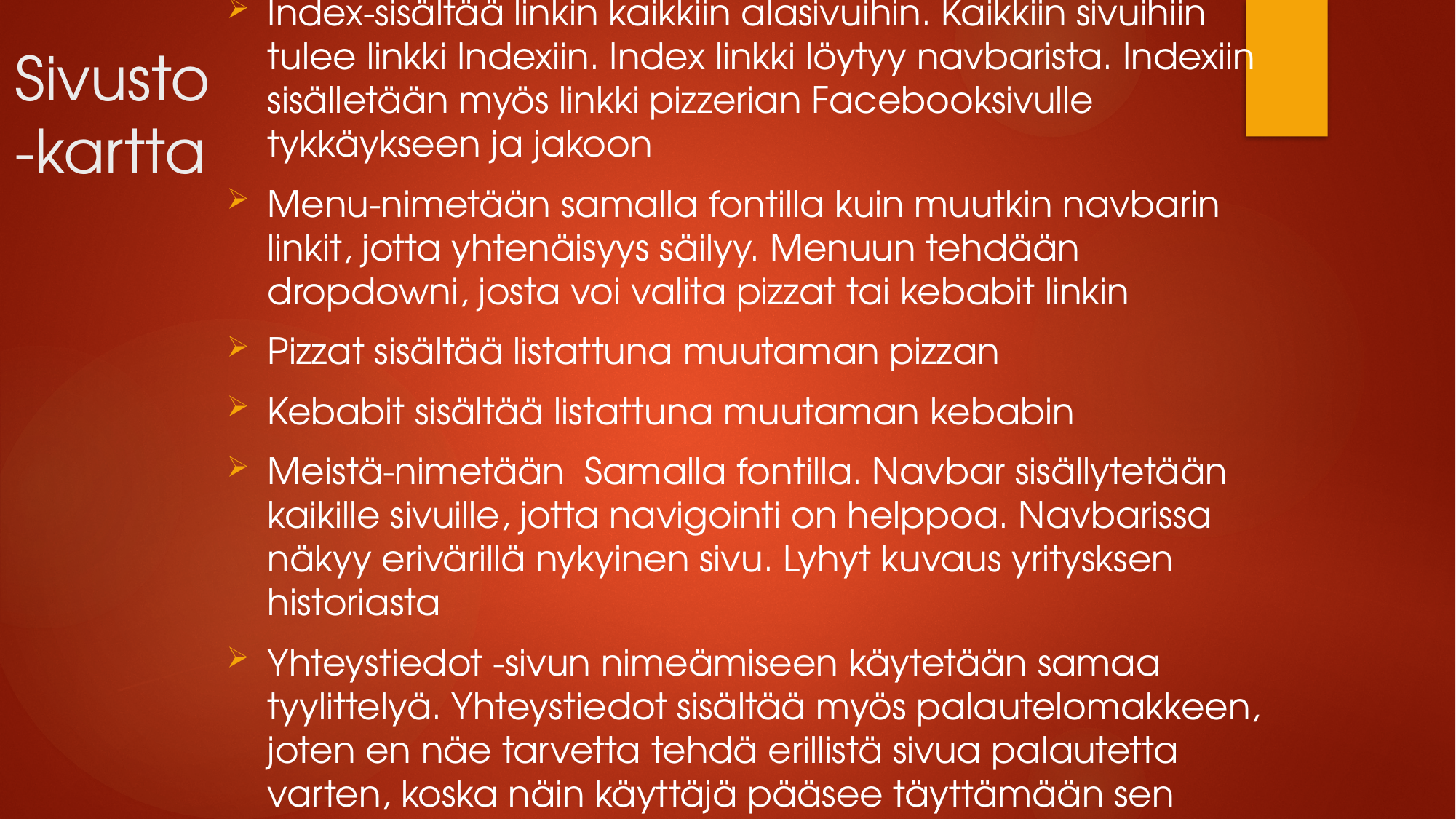

Index-sisältää linkin kaikkiin alasivuihin. Kaikkiin sivuihiin tulee linkki Indexiin. Index linkki löytyy navbarista. Indexiin sisälletään myös linkki pizzerian Facebooksivulle tykkäykseen ja jakoon
Menu-nimetään samalla fontilla kuin muutkin navbarin linkit, jotta yhtenäisyys säilyy. Menuun tehdään dropdowni, josta voi valita pizzat tai kebabit linkin
Pizzat sisältää listattuna muutaman pizzan
Kebabit sisältää listattuna muutaman kebabin
Meistä-nimetään  Samalla fontilla. Navbar sisällytetään kaikille sivuille, jotta navigointi on helppoa. Navbarissa näkyy erivärillä nykyinen sivu. Lyhyt kuvaus yritysksen historiasta
Yhteystiedot -sivun nimeämiseen käytetään samaa tyylittelyä. Yhteystiedot sisältää myös palautelomakkeen, joten en näe tarvetta tehdä erillistä sivua palautetta varten, koska näin käyttäjä pääsee täyttämään sen helpommin. Linkitetään myös Facebook sivulle linkki

# Sivusto-kartta